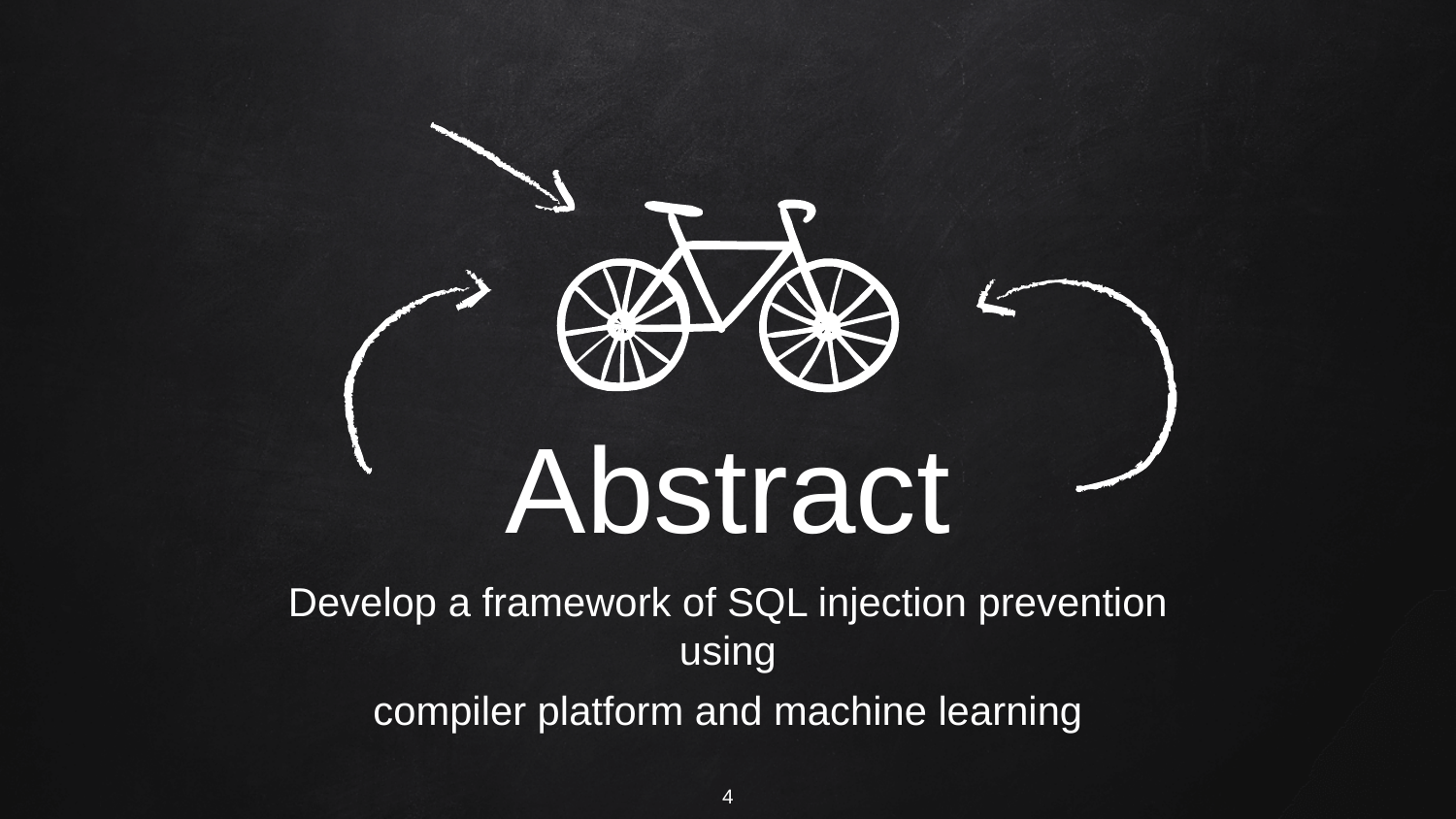

Abstract
Develop a framework of SQL injection prevention using
compiler platform and machine learning
4